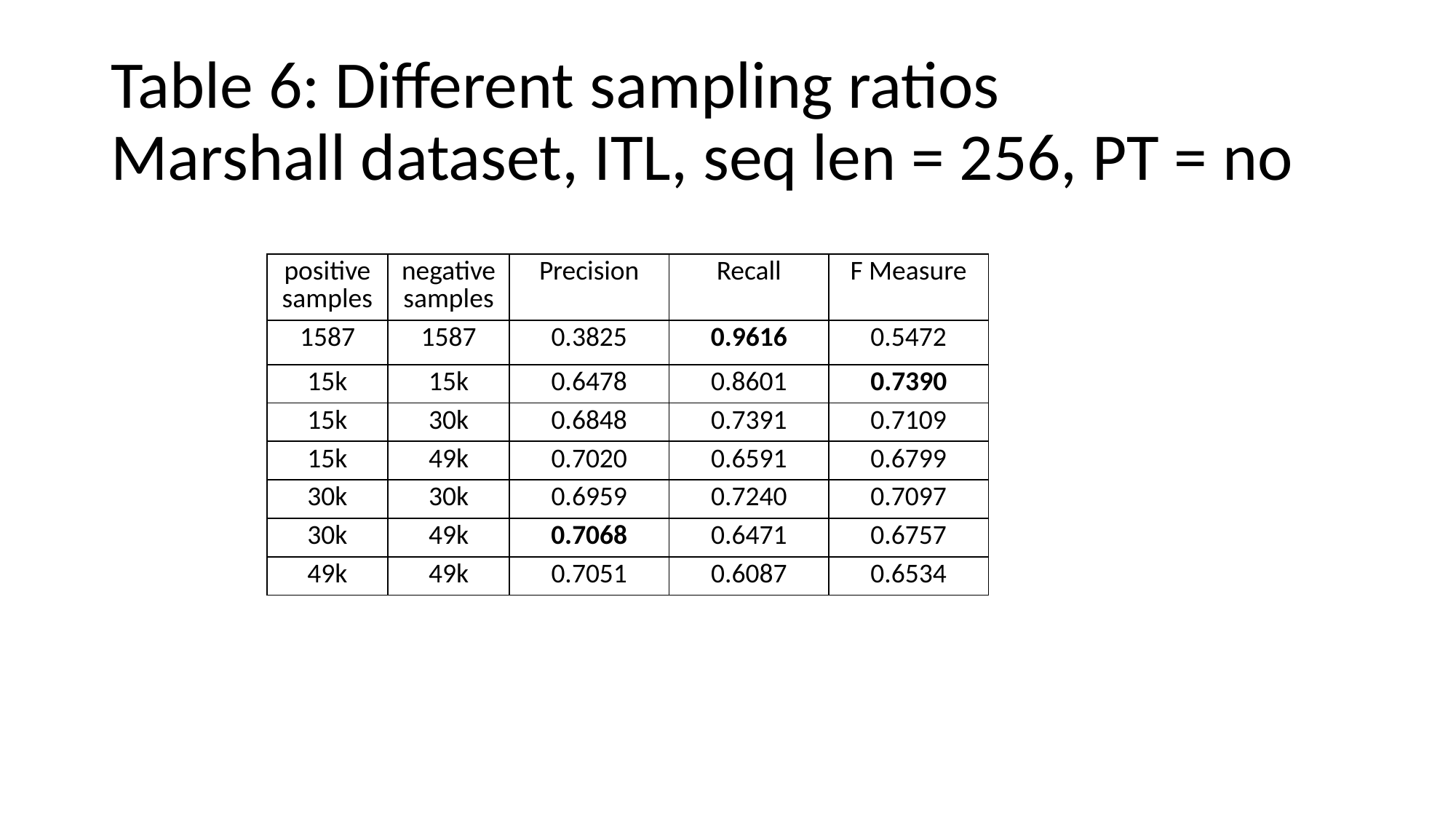

# Table 6: Different sampling ratios Marshall dataset, ITL, seq len = 256, PT = no
| positive samples | negative samples | Precision | Recall | F Measure |
| --- | --- | --- | --- | --- |
| 1587 | 1587 | 0.3825 | 0.9616 | 0.5472 |
| 15k | 15k | 0.6478 | 0.8601 | 0.7390 |
| 15k | 30k | 0.6848 | 0.7391 | 0.7109 |
| 15k | 49k | 0.7020 | 0.6591 | 0.6799 |
| 30k | 30k | 0.6959 | 0.7240 | 0.7097 |
| 30k | 49k | 0.7068 | 0.6471 | 0.6757 |
| 49k | 49k | 0.7051 | 0.6087 | 0.6534 |